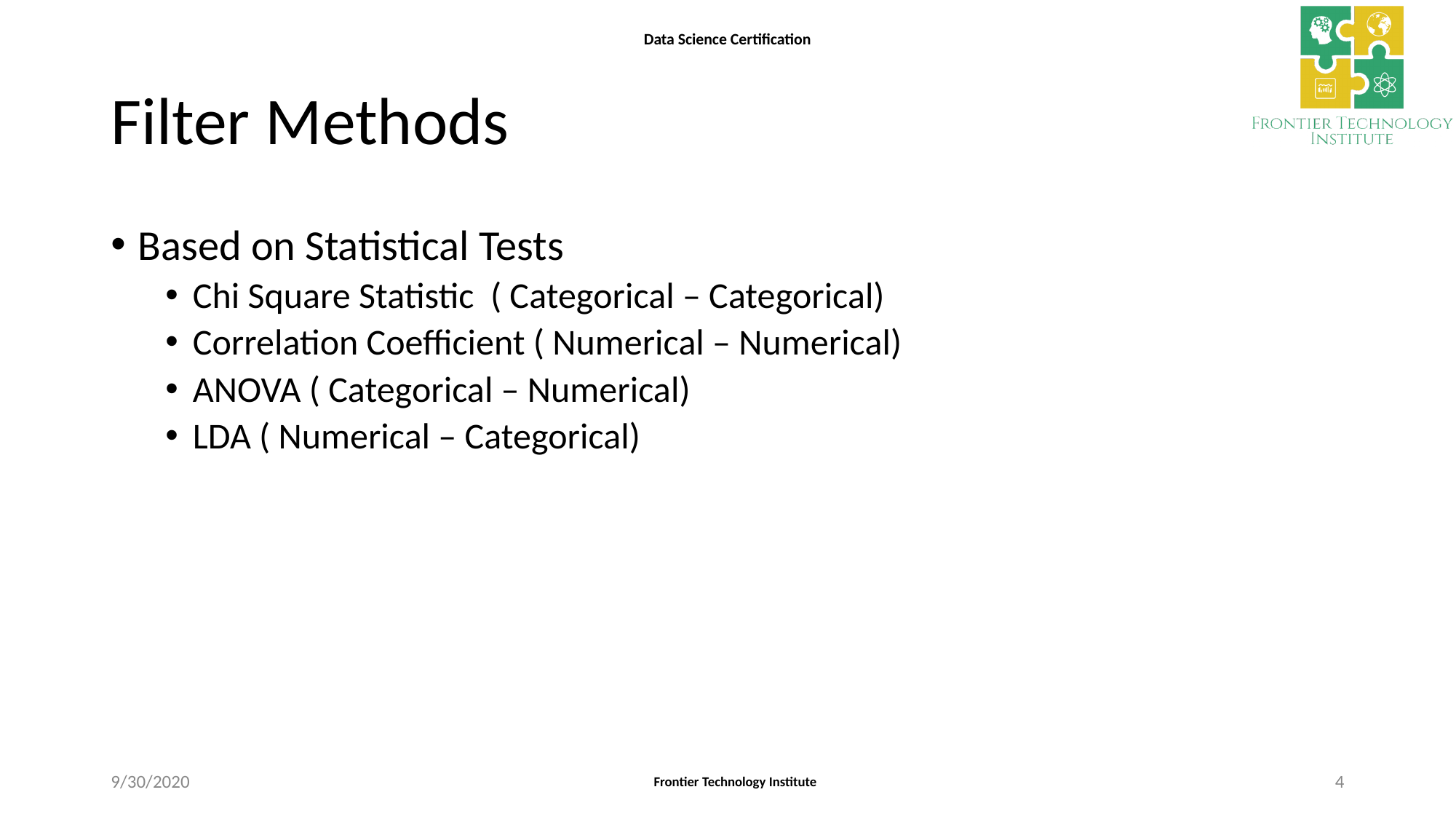

# Filter Methods
Based on Statistical Tests
Chi Square Statistic  ( Categorical – Categorical)
Correlation Coefficient ( Numerical – Numerical)
ANOVA ( Categorical – Numerical)
LDA ( Numerical – Categorical)

9/30/2020
4